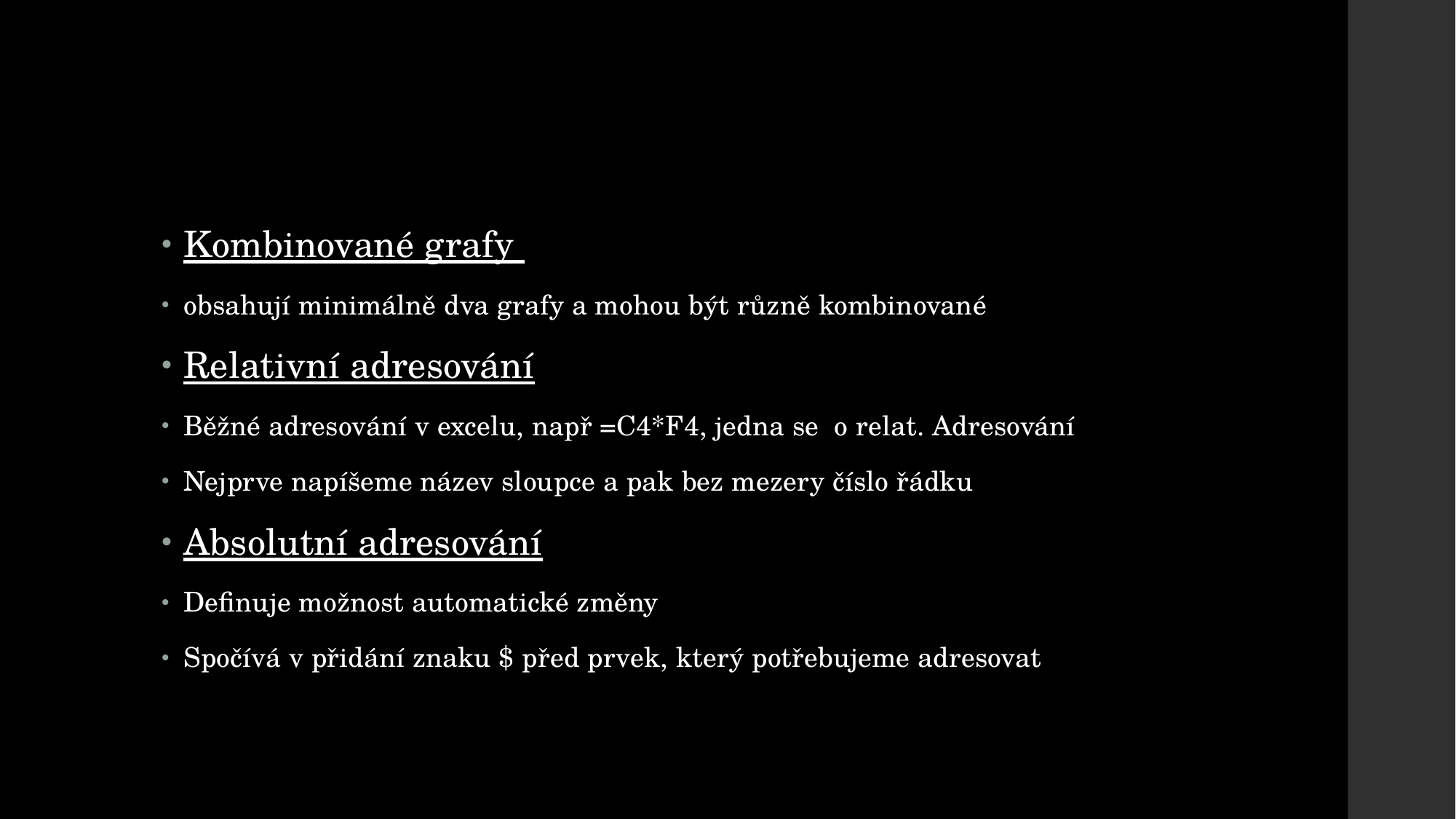

#
Kombinované grafy
obsahují minimálně dva grafy a mohou být různě kombinované
Relativní adresování
Běžné adresování v excelu, např =C4*F4, jedna se  o relat. Adresování
Nejprve napíšeme název sloupce a pak bez mezery číslo řádku
Absolutní adresování
Definuje možnost automatické změny
Spočívá v přidání znaku $ před prvek, který potřebujeme adresovat